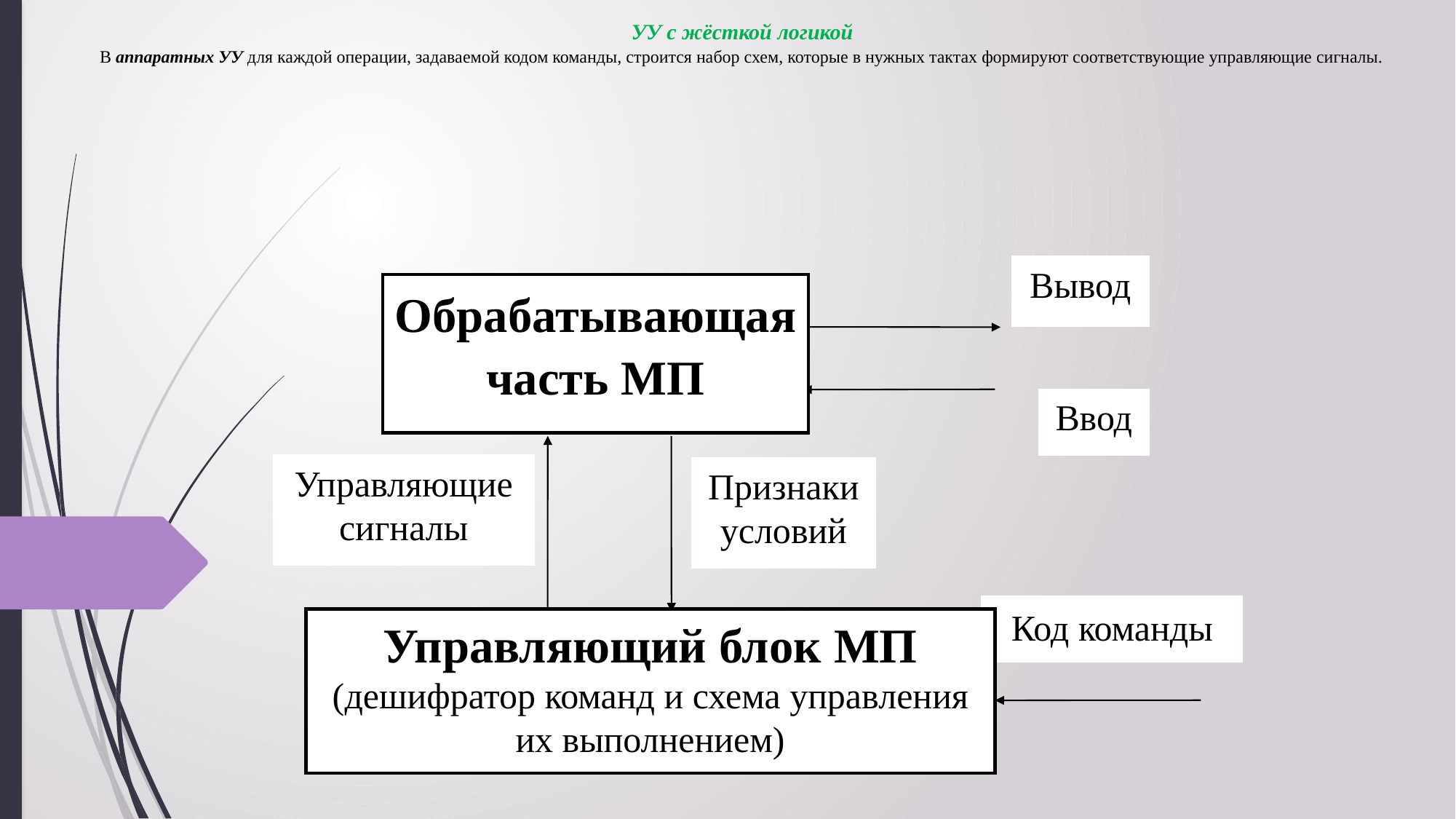

УУ с жёсткой логикой
В аппаратных УУ для каждой операции, задаваемой кодом команды, строится набор схем, которые в нужных тактах формируют соответствующие управляющие сигналы.

Вывод

Обрабатывающая часть МП

Ввод

Управляющие сигналы

Признаки условий

Код команды

Управляющий блок МП
(дешифратор команд и схема управления
их выполнением)